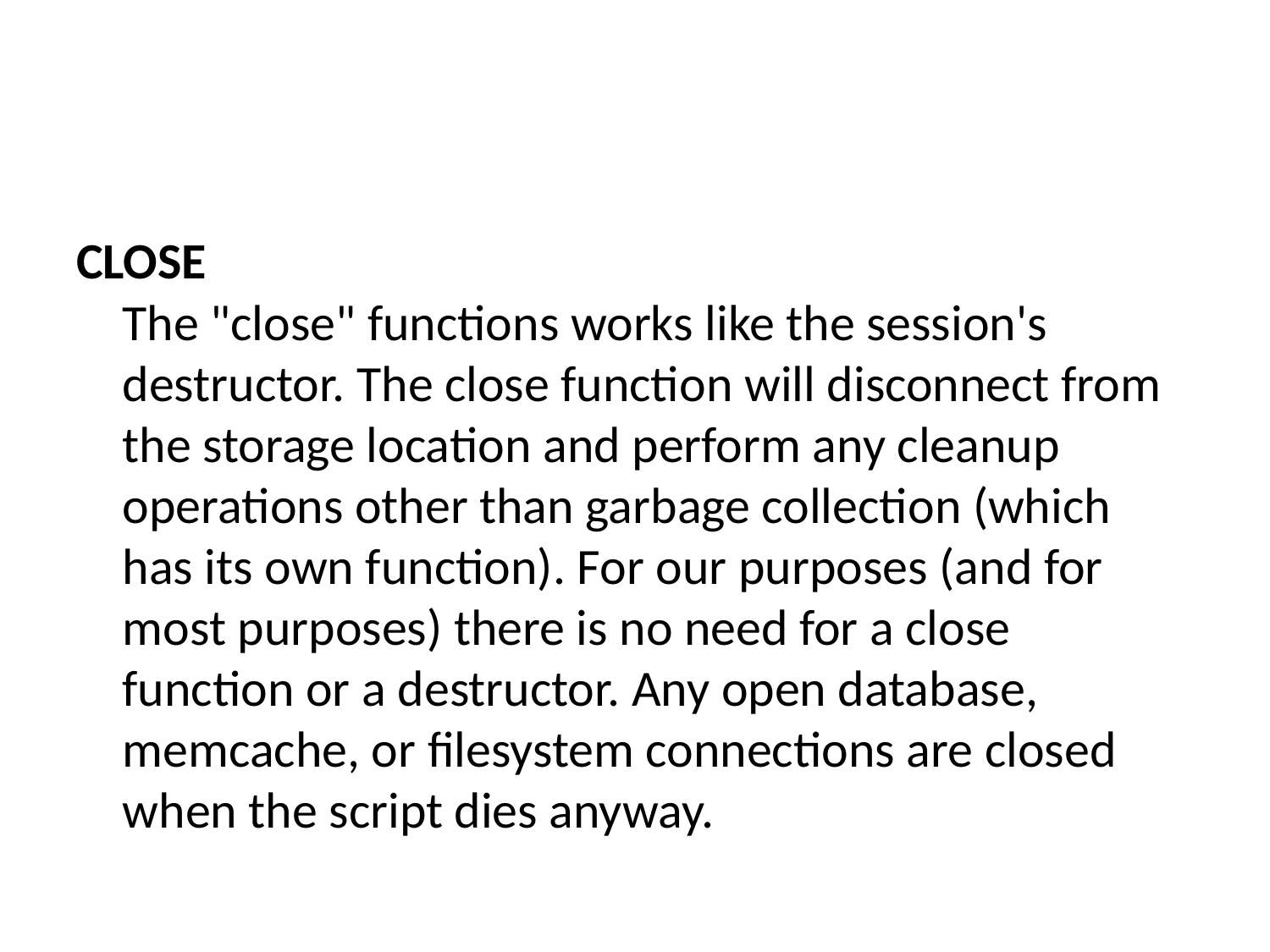

#
CLOSE
The "close" functions works like the session's destructor. The close function will disconnect from the storage location and perform any cleanup operations other than garbage collection (which has its own function). For our purposes (and for most purposes) there is no need for a close function or a destructor. Any open database, memcache, or filesystem connections are closed when the script dies anyway.